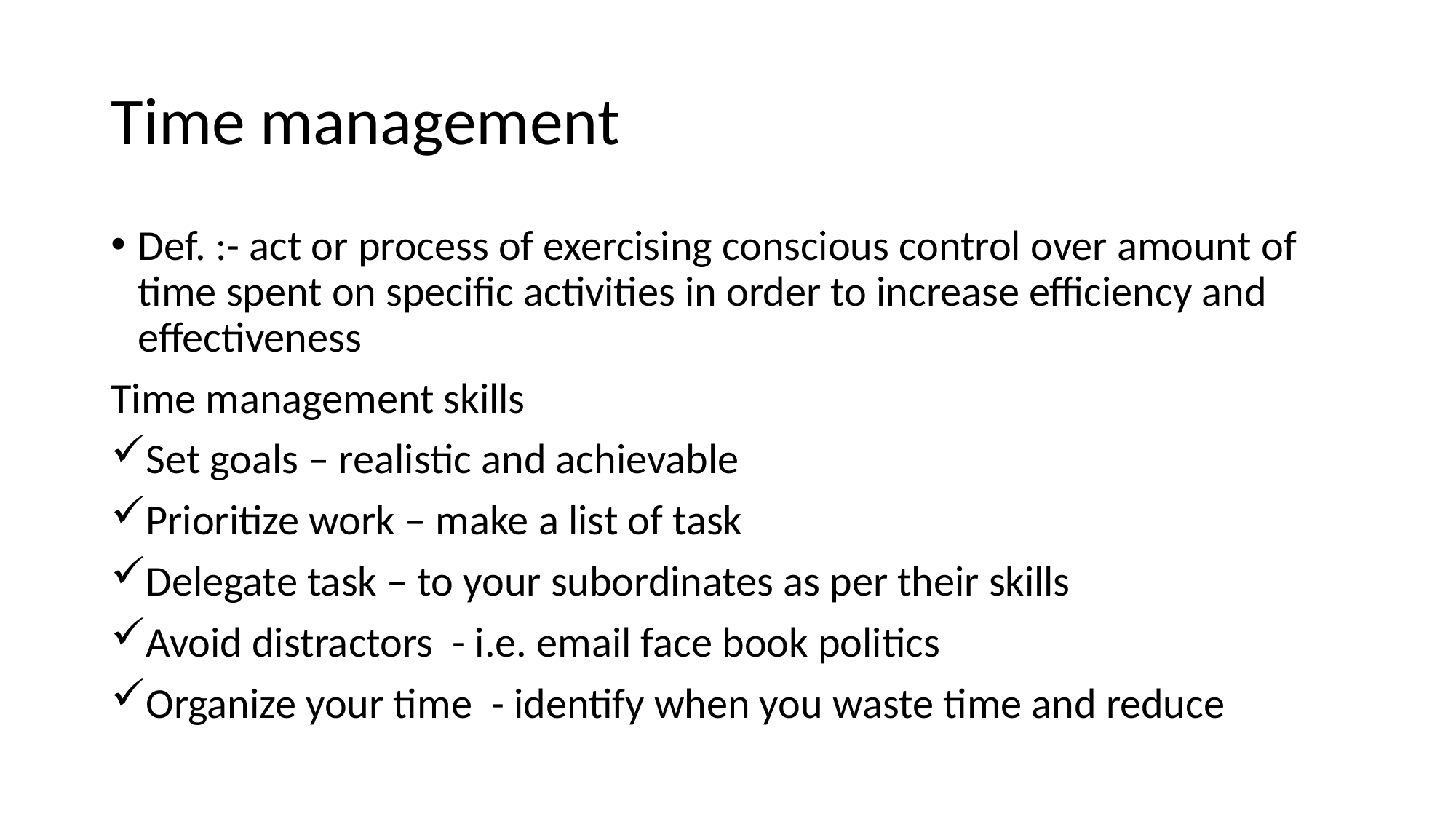

# Time management
Def. :- act or process of exercising conscious control over amount of time spent on specific activities in order to increase efficiency and effectiveness
Time management skills
Set goals – realistic and achievable
Prioritize work – make a list of task
Delegate task – to your subordinates as per their skills
Avoid distractors  - i.e. email face book politics
Organize your time  - identify when you waste time and reduce